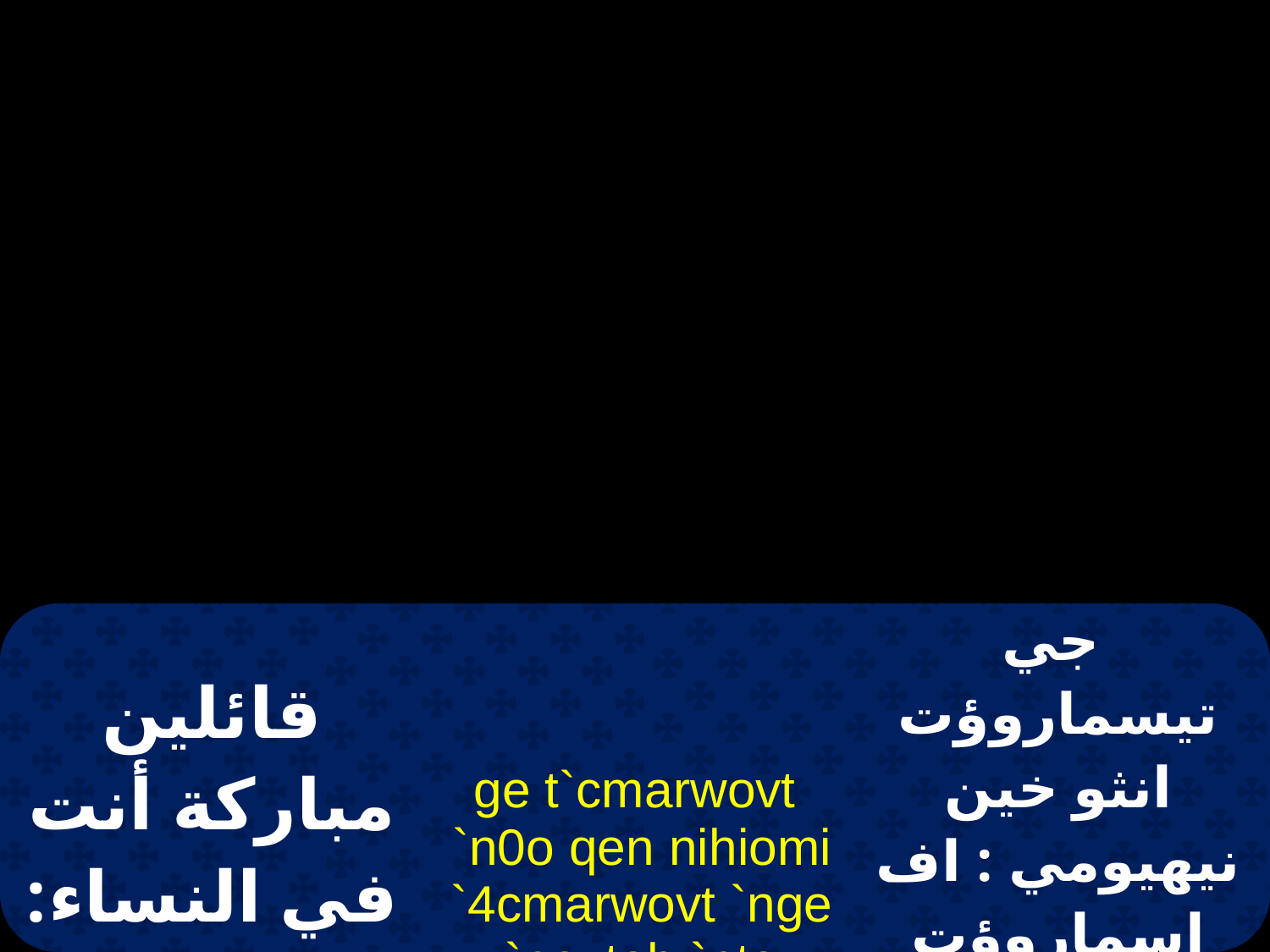

| قائلين مباركة أنت في النساء: مباركة هي ثمرة بطنك | ge t`cmarwovt `n0o qen nihiomi `4cmarwovt `nge `povtah `nte tenegi | جي تيسماروؤت انثو خين نيهيومي : اف اسماروؤت انجي اب أووطاه انتي تينيجي |
| --- | --- | --- |